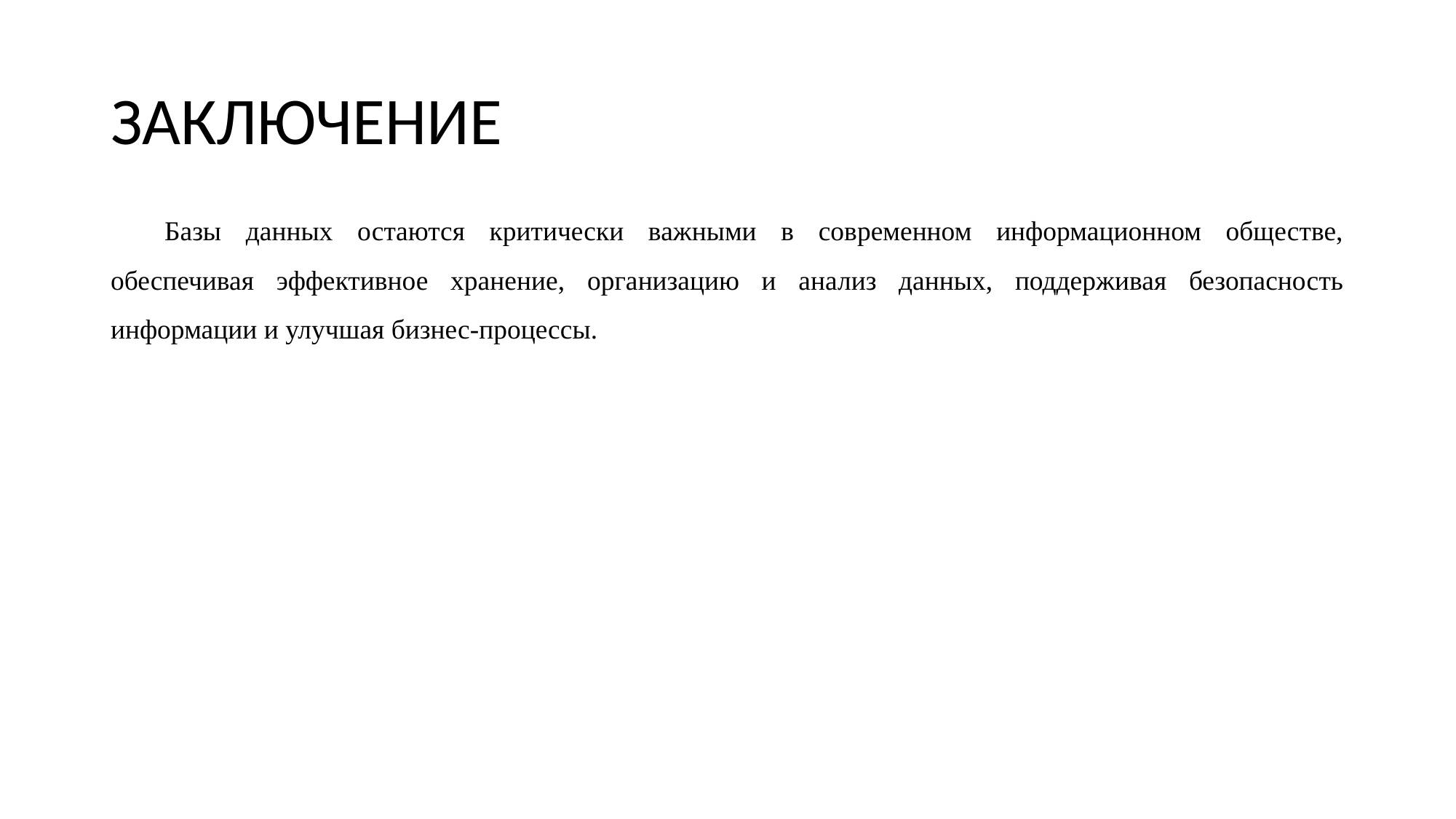

# ЗАКЛЮЧЕНИЕ
Базы данных остаются критически важными в современном информационном обществе, обеспечивая эффективное хранение, организацию и анализ данных, поддерживая безопасность информации и улучшая бизнес-процессы.